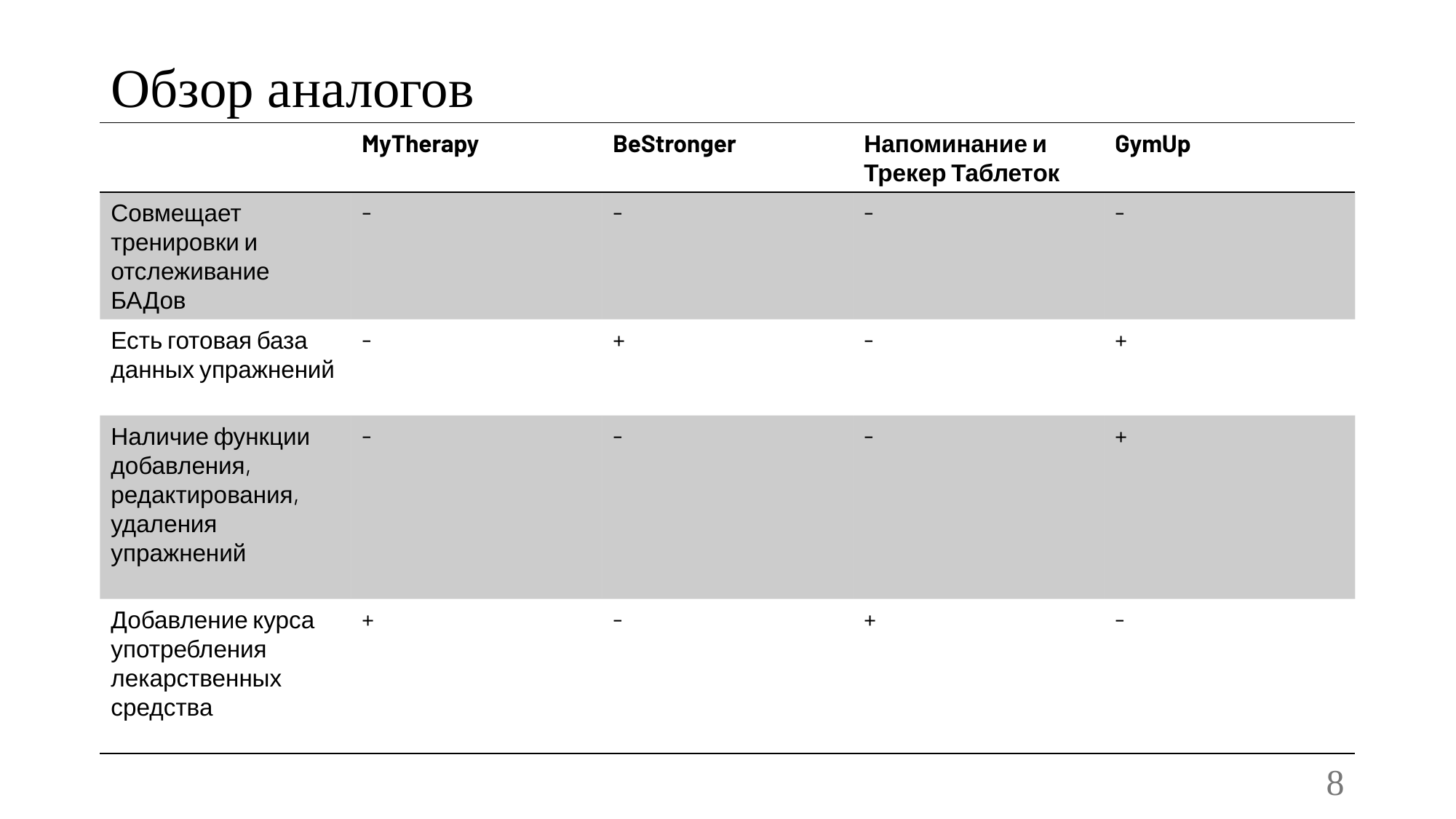

# Обзор аналогов
|  | MyTherapy | BeStronger | Напоминание и Трекер Таблеток | GymUp |
| --- | --- | --- | --- | --- |
| Совмещает тренировки и отслеживание БАДов | - | - | - | - |
| Есть готовая база данных упражнений | - | + | - | + |
| Наличие функции добавления, редактирования, удаления упражнений | - | - | - | + |
| Добавление курса употребления лекарственных средства | + | - | + | - |
8